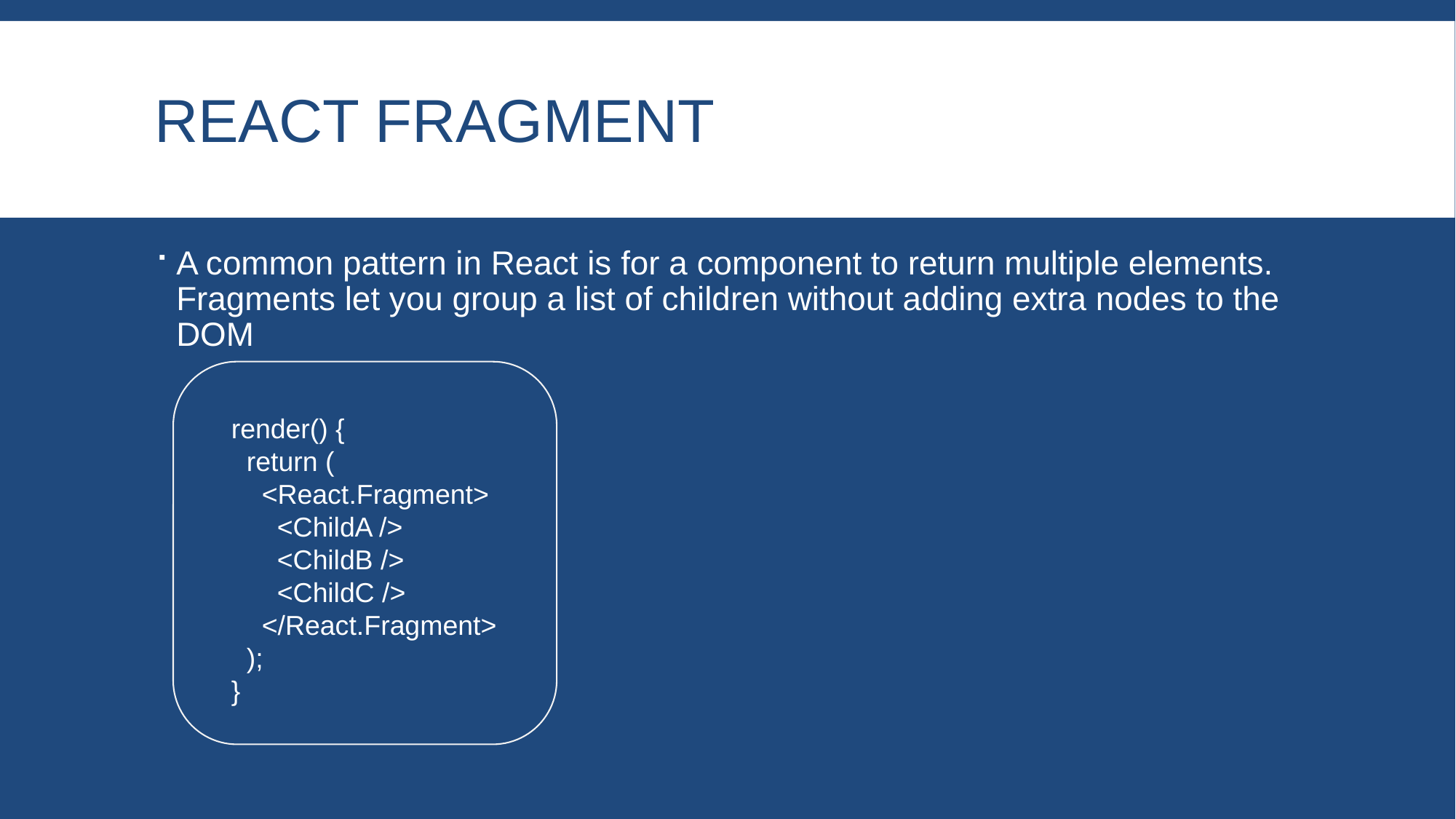

# React fragment
A common pattern in React is for a component to return multiple elements. Fragments let you group a list of children without adding extra nodes to the DOM

render() {
  return (
    <React.Fragment>
      <ChildA />
      <ChildB />
      <ChildC />
    </React.Fragment>
  );
}